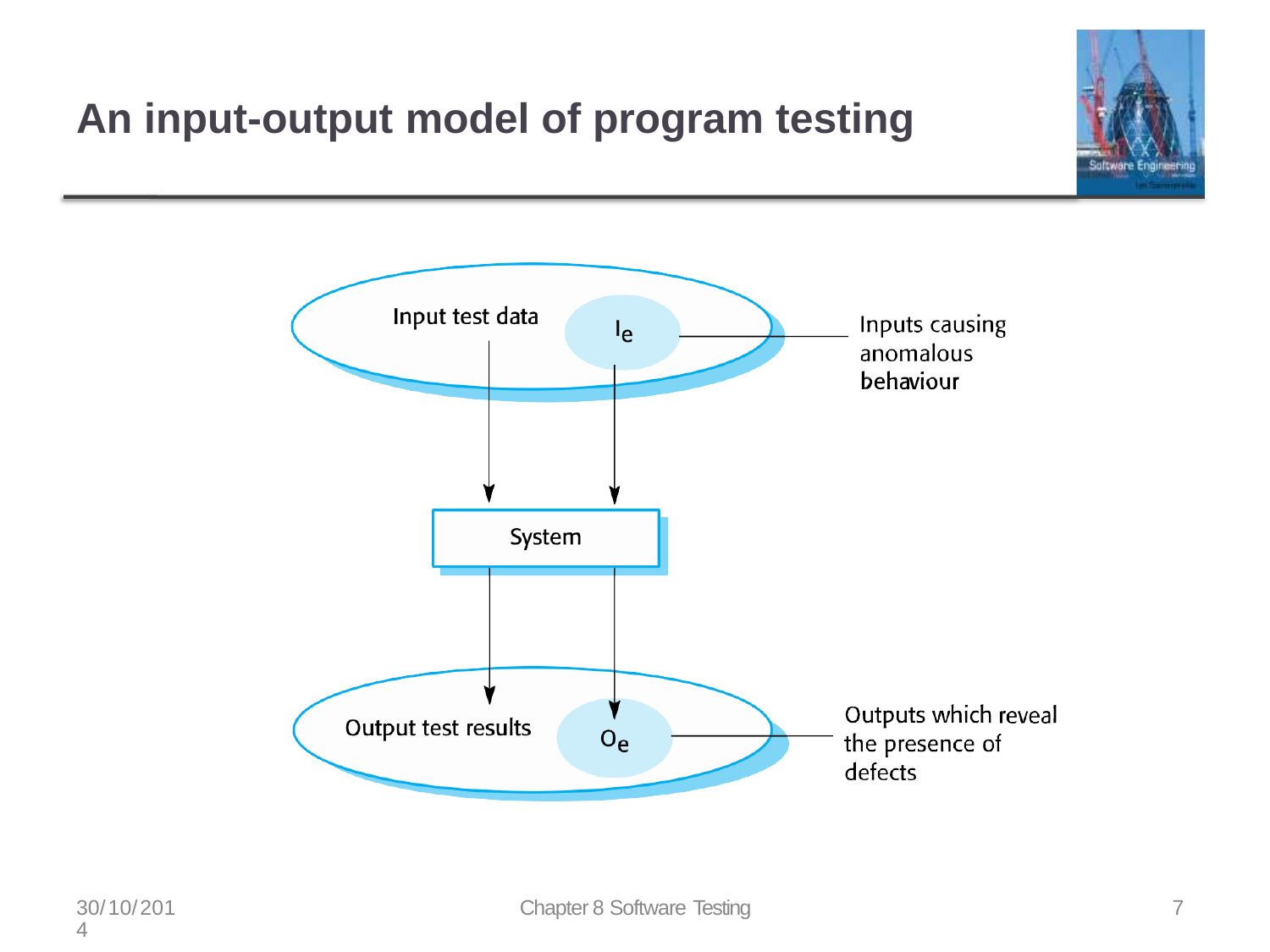

# An input-output model of program testing

30/10/2014
Chapter 8 Software Testing
7